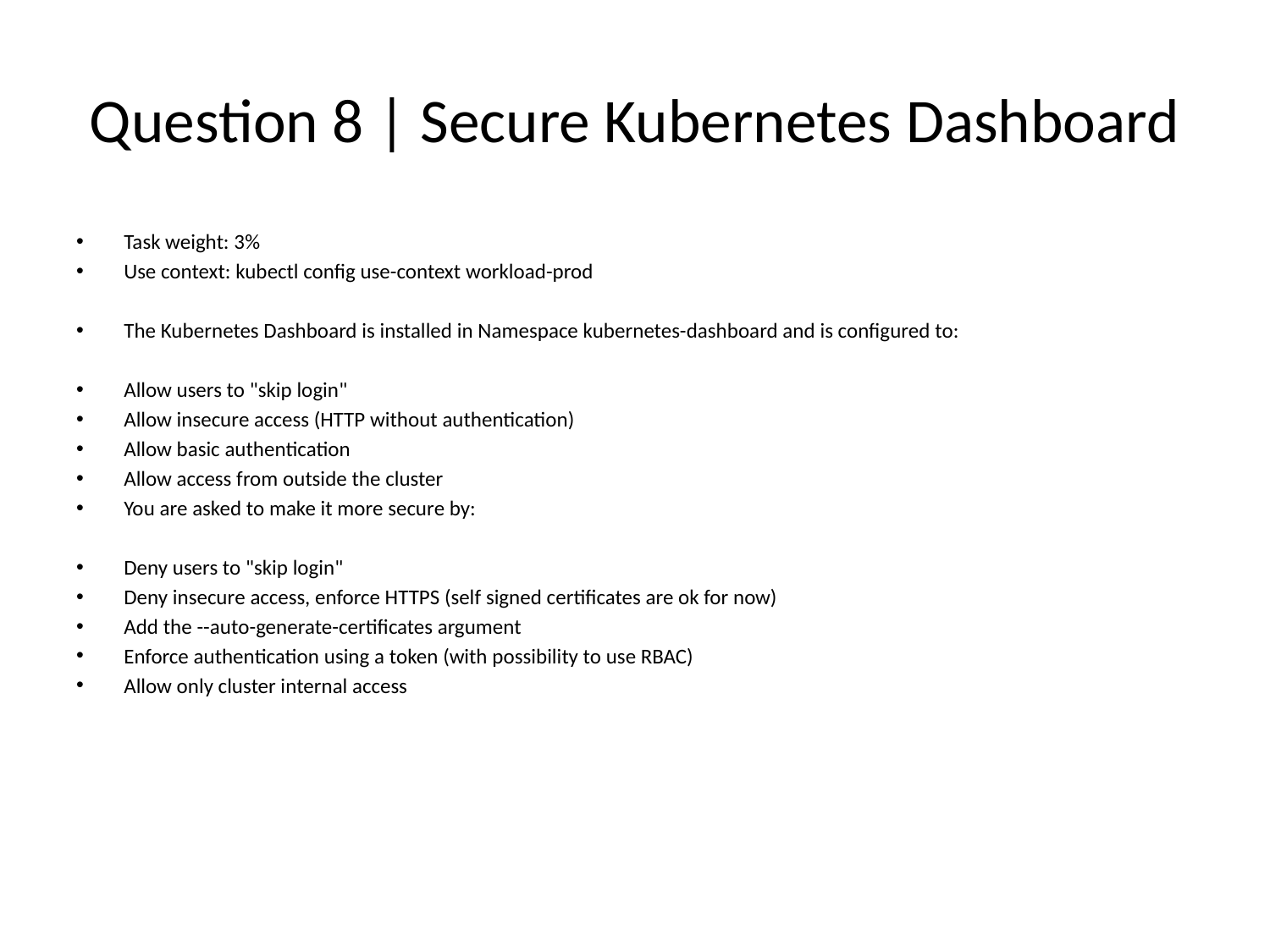

# Question 8 | Secure Kubernetes Dashboard
Task weight: 3%
Use context: kubectl config use-context workload-prod

The Kubernetes Dashboard is installed in Namespace kubernetes-dashboard and is configured to:

Allow users to "skip login"
Allow insecure access (HTTP without authentication)
Allow basic authentication
Allow access from outside the cluster
You are asked to make it more secure by:

Deny users to "skip login"
Deny insecure access, enforce HTTPS (self signed certificates are ok for now)
Add the --auto-generate-certificates argument
Enforce authentication using a token (with possibility to use RBAC)
Allow only cluster internal access